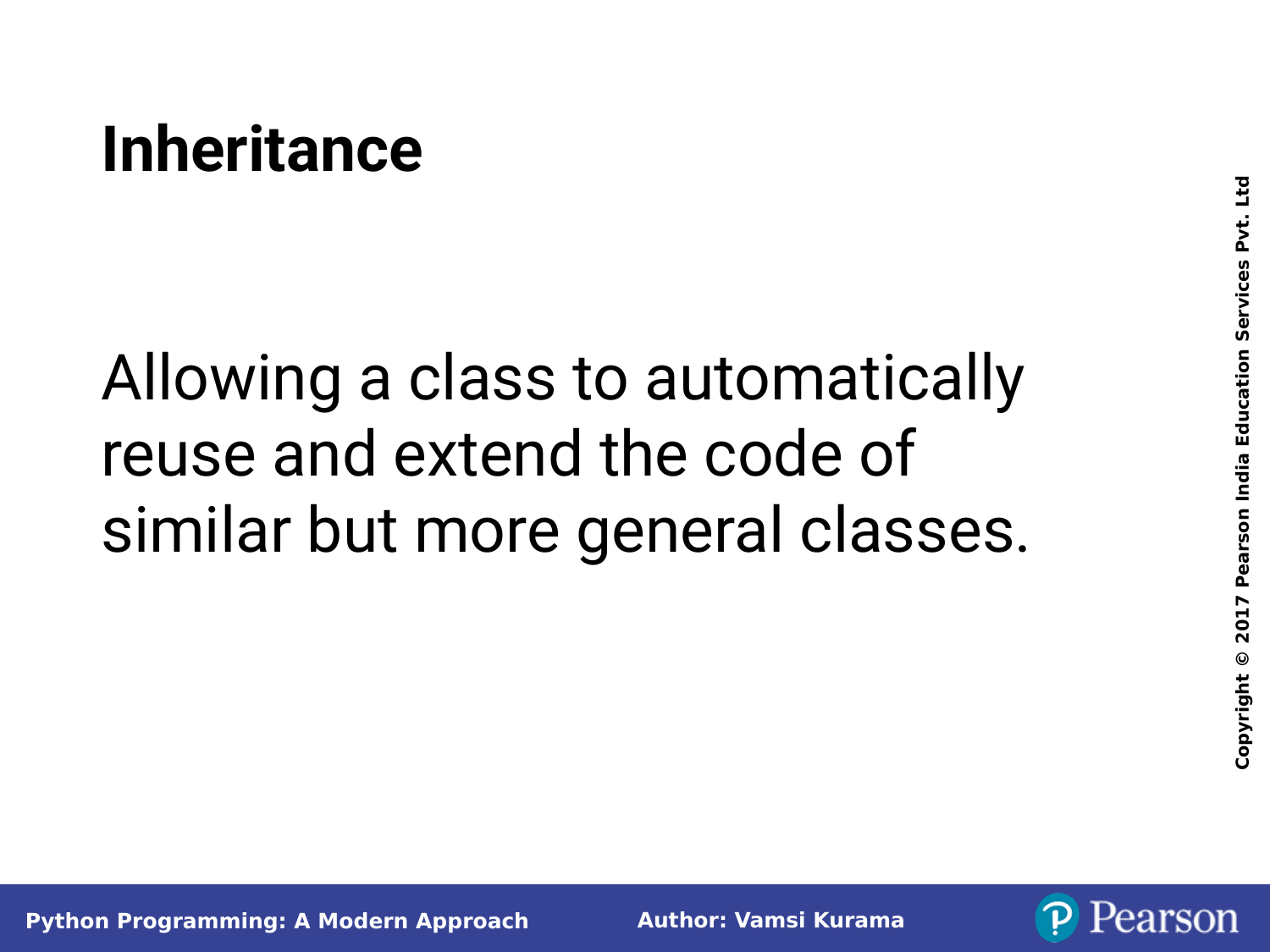

Inheritance

Allowing a class to automatically reuse and extend the code of similar but more general classes.